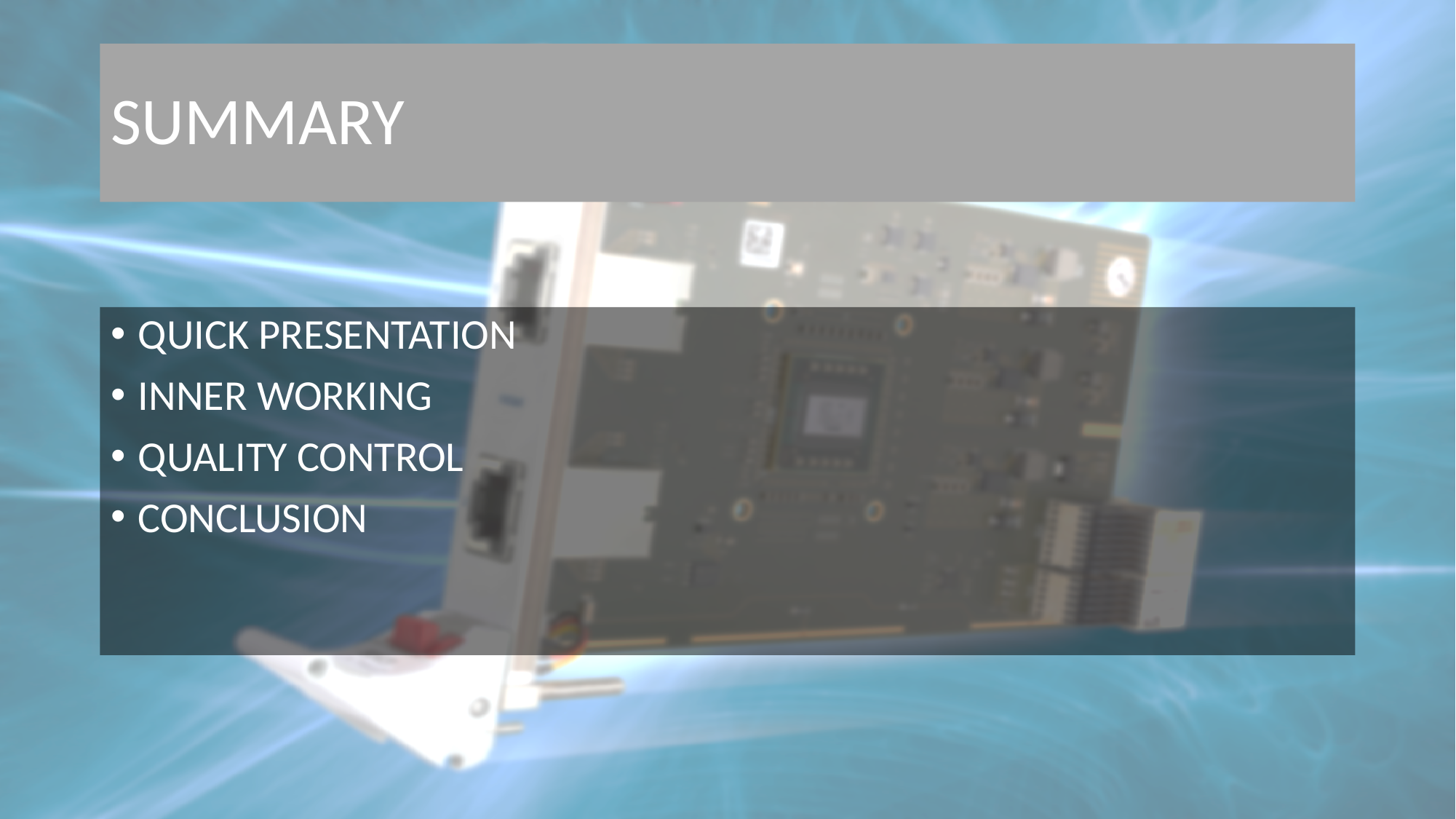

# SUMMARY
QUICK PRESENTATION
INNER WORKING
QUALITY CONTROL
CONCLUSION